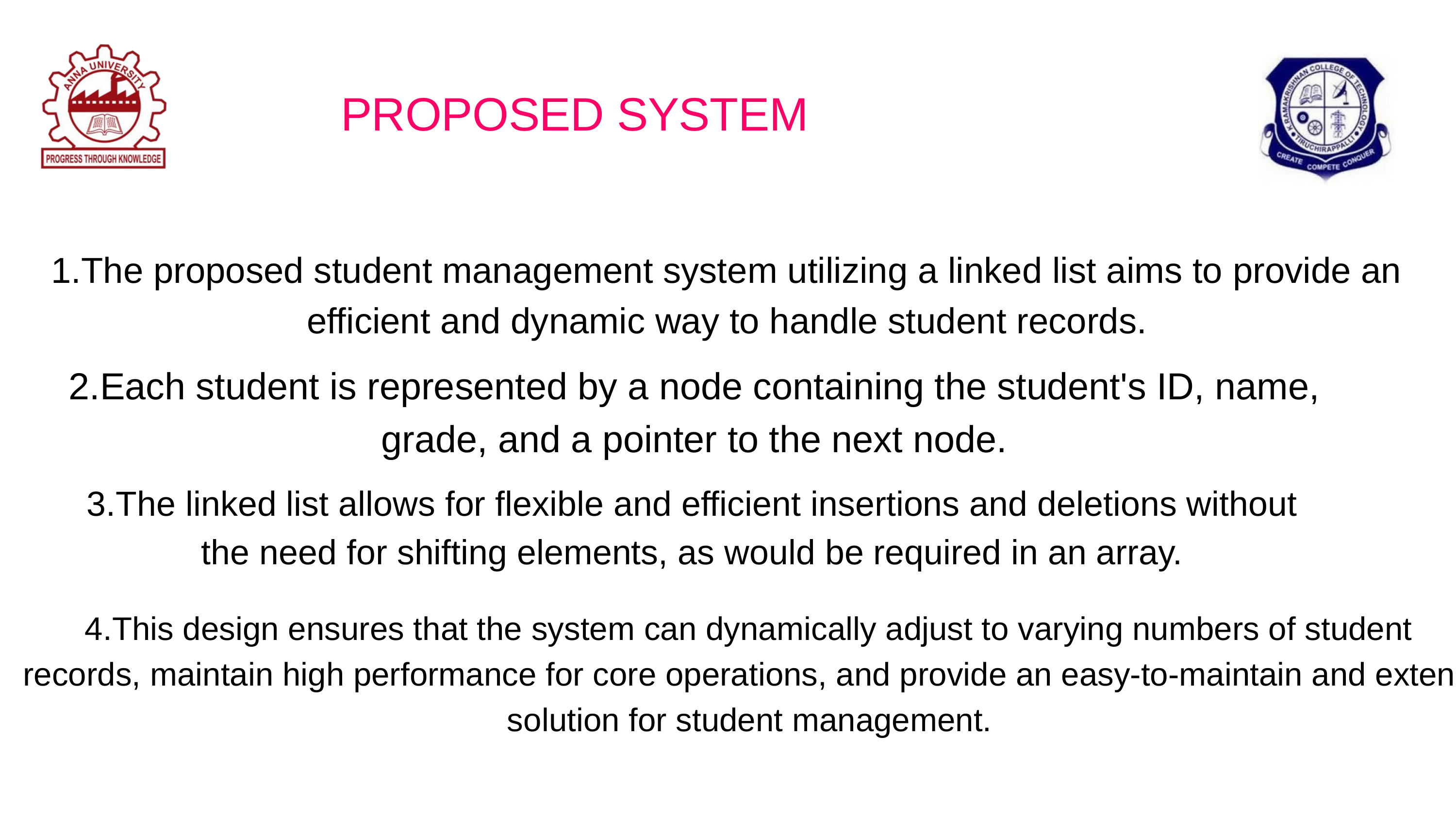

PROPOSED SYSTEM
1.The proposed student management system utilizing a linked list aims to provide an efficient and dynamic way to handle student records.
2.Each student is represented by a node containing the student's ID, name, grade, and a pointer to the next node.
3.The linked list allows for flexible and efficient insertions and deletions without the need for shifting elements, as would be required in an array.
4.This design ensures that the system can dynamically adjust to varying numbers of student records, maintain high performance for core operations, and provide an easy-to-maintain and extend solution for student management.